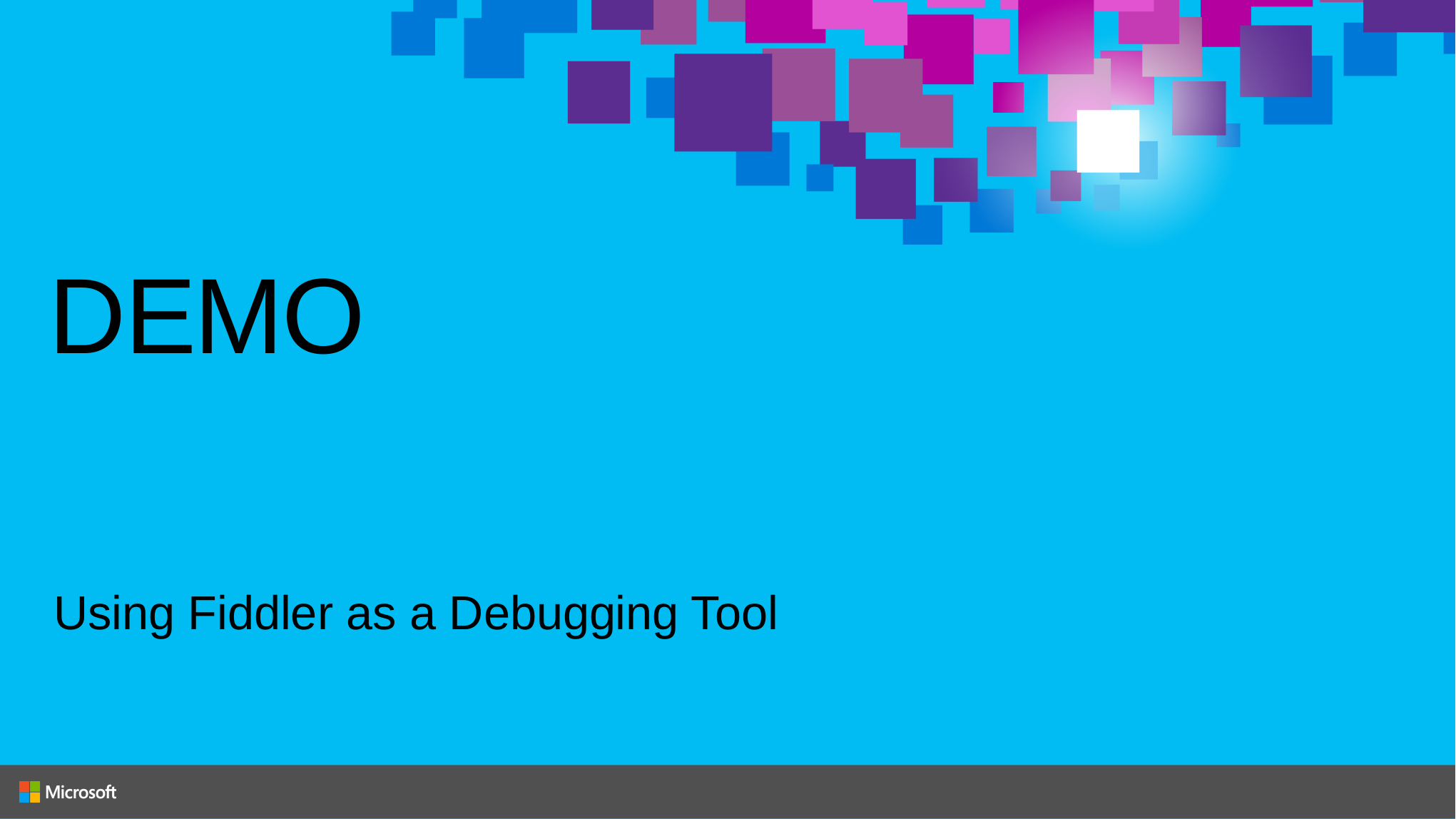

# DEMO
Using Fiddler as a Debugging Tool